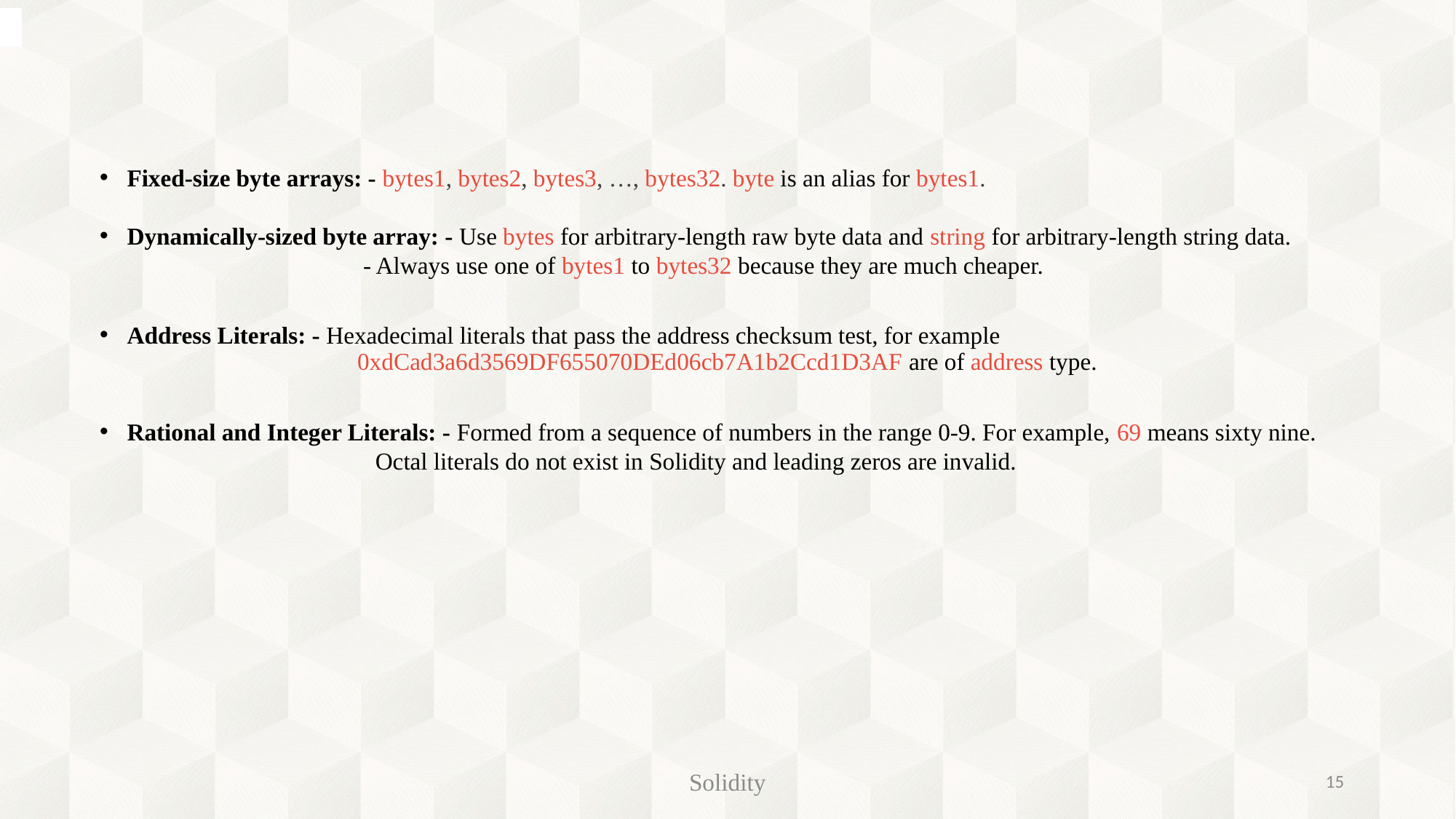

Fixed-size byte arrays: - bytes1, bytes2, bytes3, …, bytes32. byte is an alias for bytes1.

Dynamically-sized byte array: - Use bytes for arbitrary-length raw byte data and string for arbitrary-length string data. 			   - Always use one of bytes1 to bytes32 because they are much cheaper.

Address Literals: - Hexadecimal literals that pass the address checksum test, for example 	 				  0xdCad3a6d3569DF655070DEd06cb7A1b2Ccd1D3AF are of address type.

Rational and Integer Literals: - Formed from a sequence of numbers in the range 0-9. For example, 69 means sixty nine. 			     Octal literals do not exist in Solidity and leading zeros are invalid.

Solidity
15